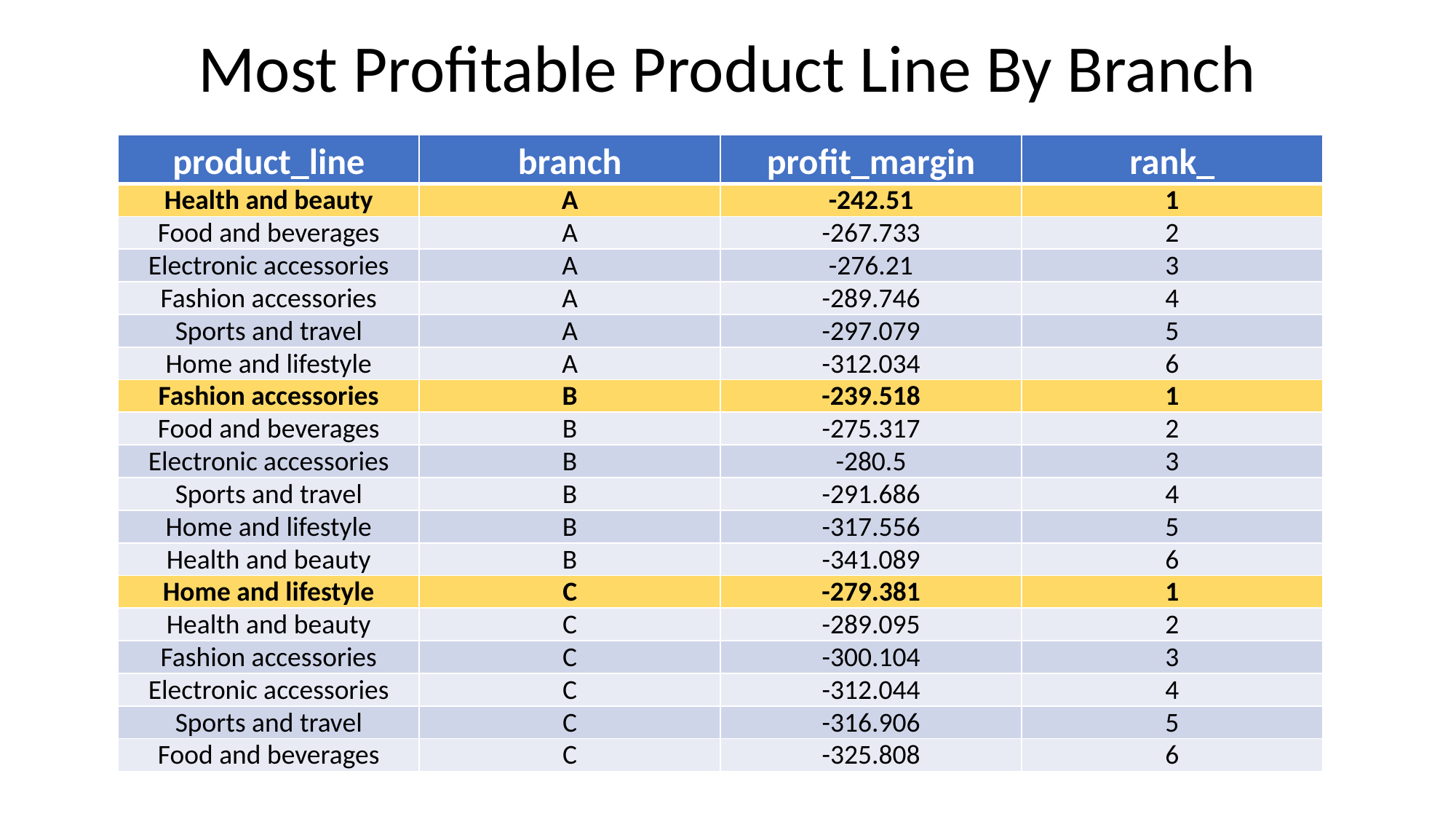

# Most Profitable Product Line By Branch
| product\_line | branch | profit\_margin | rank\_ |
| --- | --- | --- | --- |
| Health and beauty | A | -242.51 | 1 |
| Food and beverages | A | -267.733 | 2 |
| Electronic accessories | A | -276.21 | 3 |
| Fashion accessories | A | -289.746 | 4 |
| Sports and travel | A | -297.079 | 5 |
| Home and lifestyle | A | -312.034 | 6 |
| Fashion accessories | B | -239.518 | 1 |
| Food and beverages | B | -275.317 | 2 |
| Electronic accessories | B | -280.5 | 3 |
| Sports and travel | B | -291.686 | 4 |
| Home and lifestyle | B | -317.556 | 5 |
| Health and beauty | B | -341.089 | 6 |
| Home and lifestyle | C | -279.381 | 1 |
| Health and beauty | C | -289.095 | 2 |
| Fashion accessories | C | -300.104 | 3 |
| Electronic accessories | C | -312.044 | 4 |
| Sports and travel | C | -316.906 | 5 |
| Food and beverages | C | -325.808 | 6 |